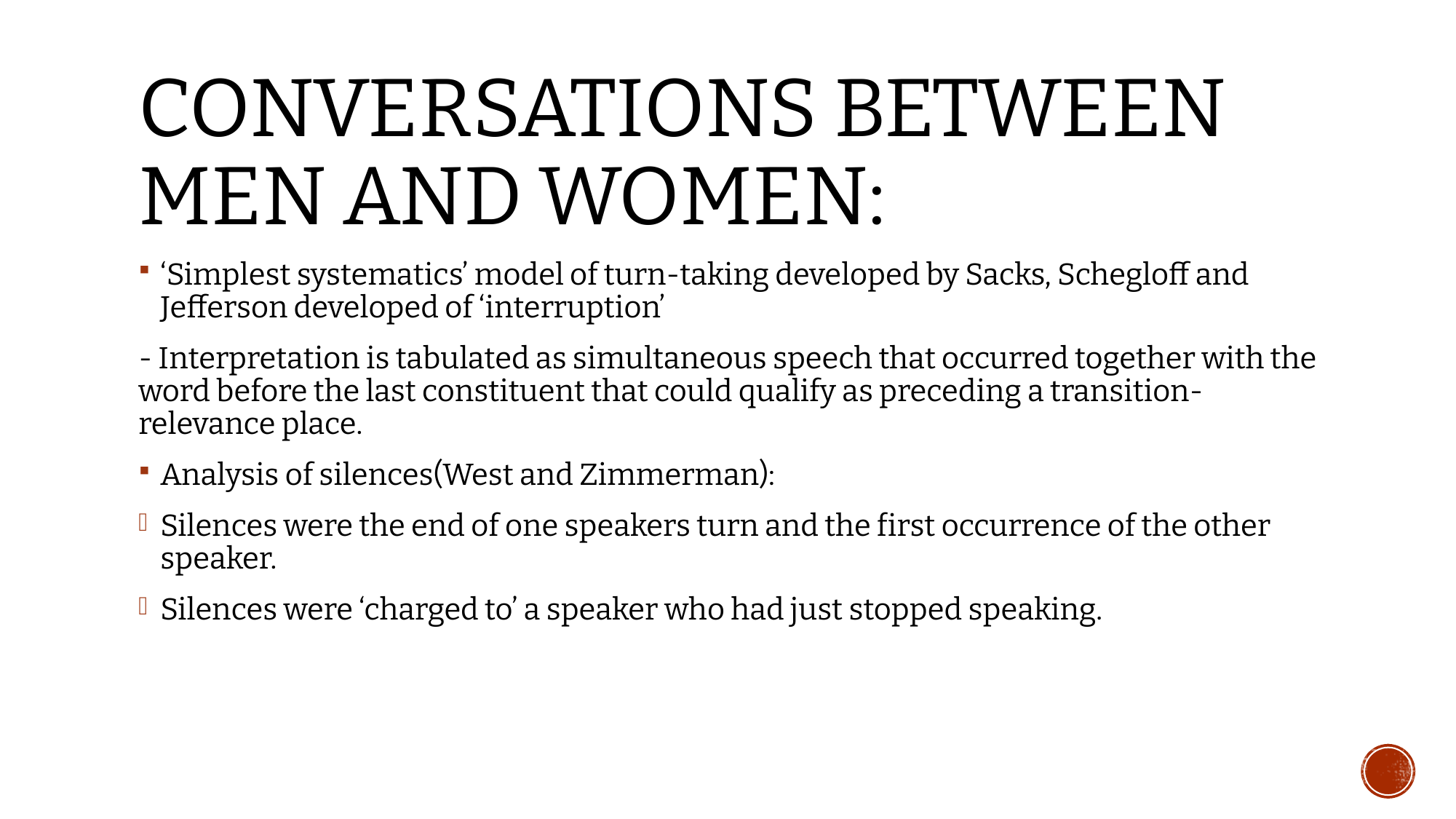

# Conversations between men and women:
‘Simplest systematics’ model of turn-taking developed by Sacks, Schegloff and Jefferson developed of ‘interruption’
- Interpretation is tabulated as simultaneous speech that occurred together with the word before the last constituent that could qualify as preceding a transition-relevance place.
Analysis of silences(West and Zimmerman):
Silences were the end of one speakers turn and the first occurrence of the other speaker.
Silences were ‘charged to’ a speaker who had just stopped speaking.